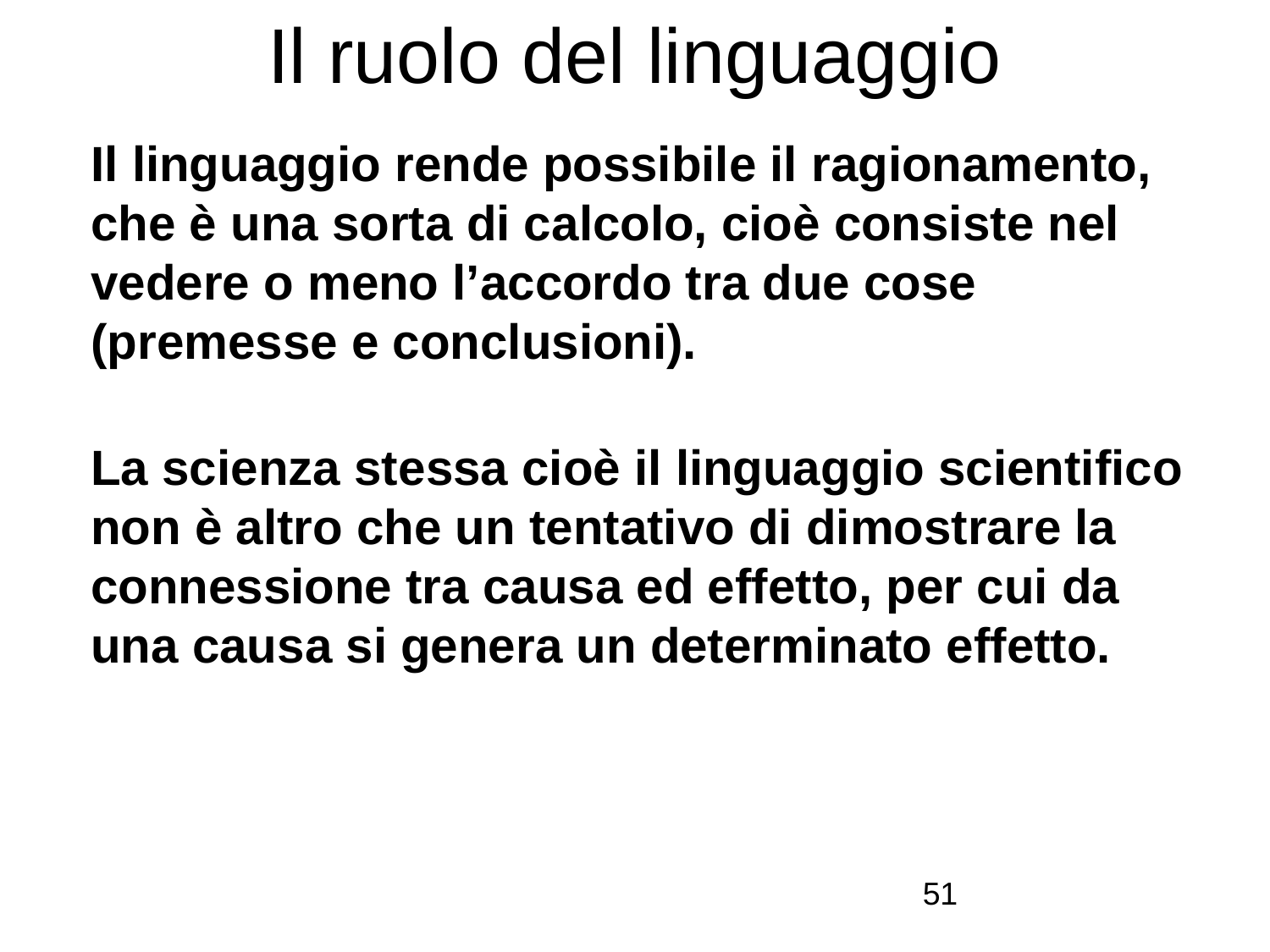

# Il ruolo del linguaggio
Il linguaggio rende possibile il ragionamento, che è una sorta di calcolo, cioè consiste nel vedere o meno l’accordo tra due cose (premesse e conclusioni).

La scienza stessa cioè il linguaggio scientifico non è altro che un tentativo di dimostrare la connessione tra causa ed effetto, per cui da una causa si genera un determinato effetto.

51